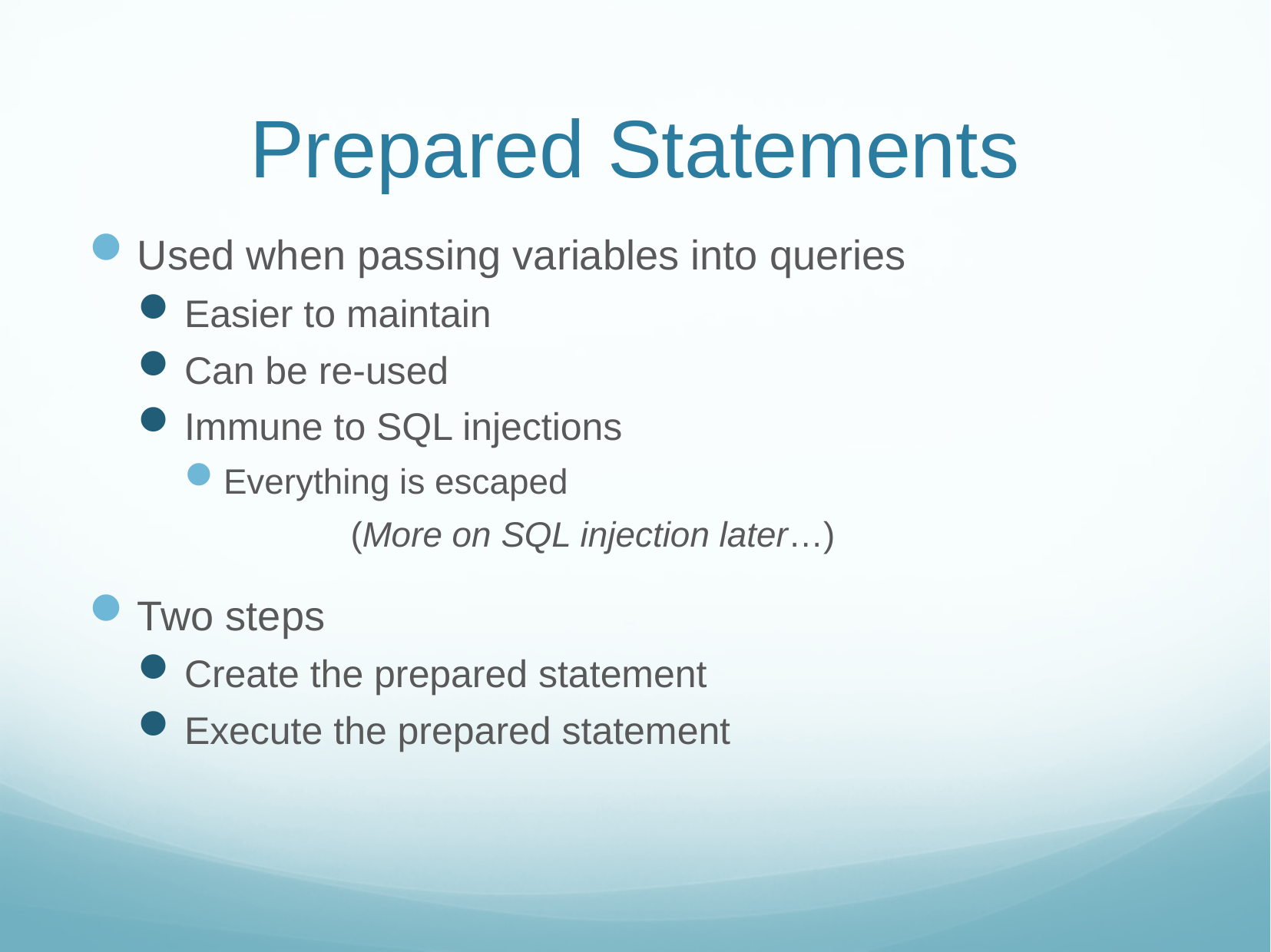

# Prepared Statements
Used when passing variables into queries
Easier to maintain
Can be re-used
Immune to SQL injections
Everything is escaped
                 (More on SQL injection later…)
Two steps
Create the prepared statement
Execute the prepared statement